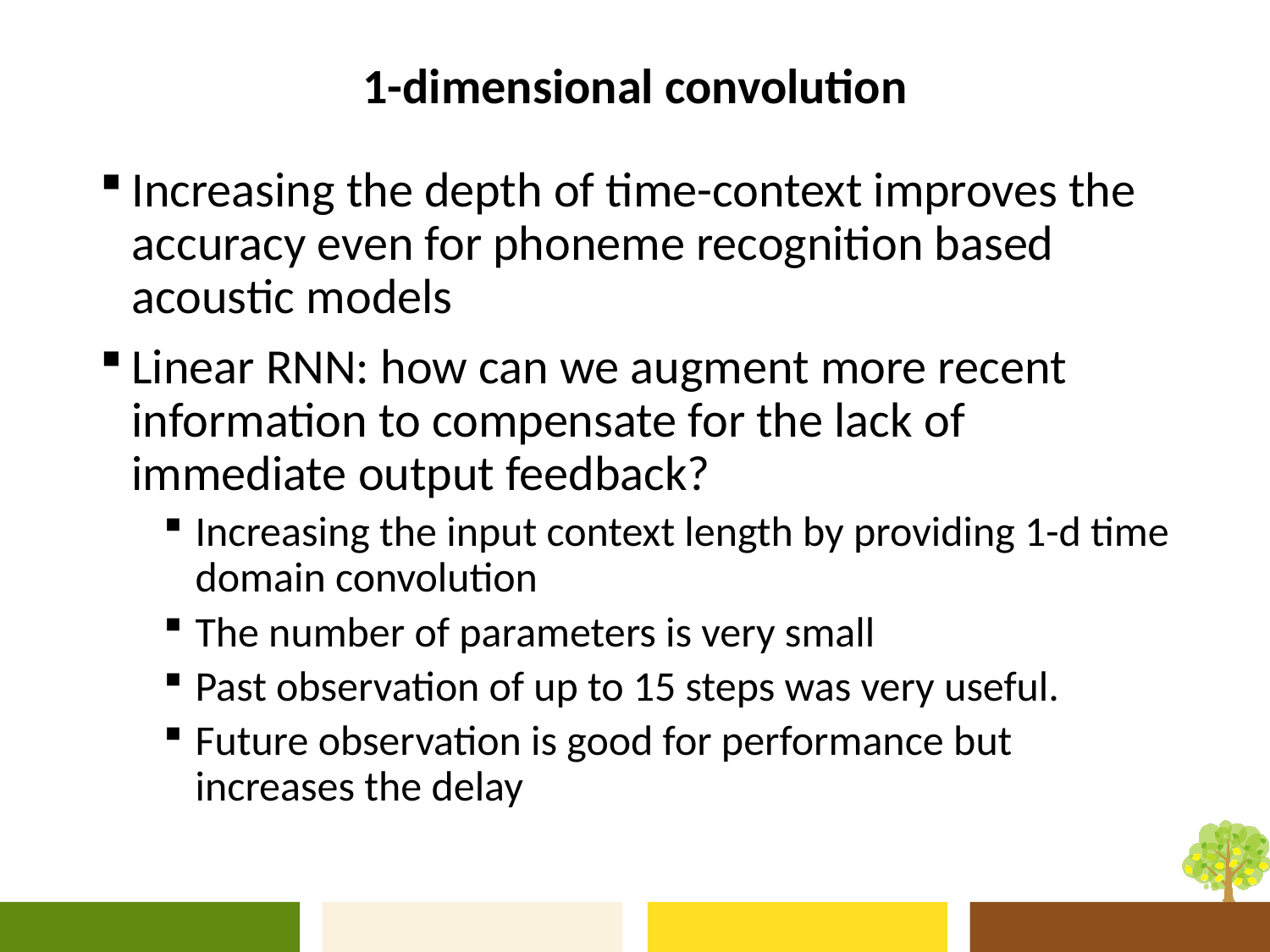

# 1-dimensional convolution
Increasing the depth of time-context improves the accuracy even for phoneme recognition based acoustic models
Linear RNN: how can we augment more recent information to compensate for the lack of immediate output feedback?
Increasing the input context length by providing 1-d time domain convolution
The number of parameters is very small
Past observation of up to 15 steps was very useful.
Future observation is good for performance but increases the delay